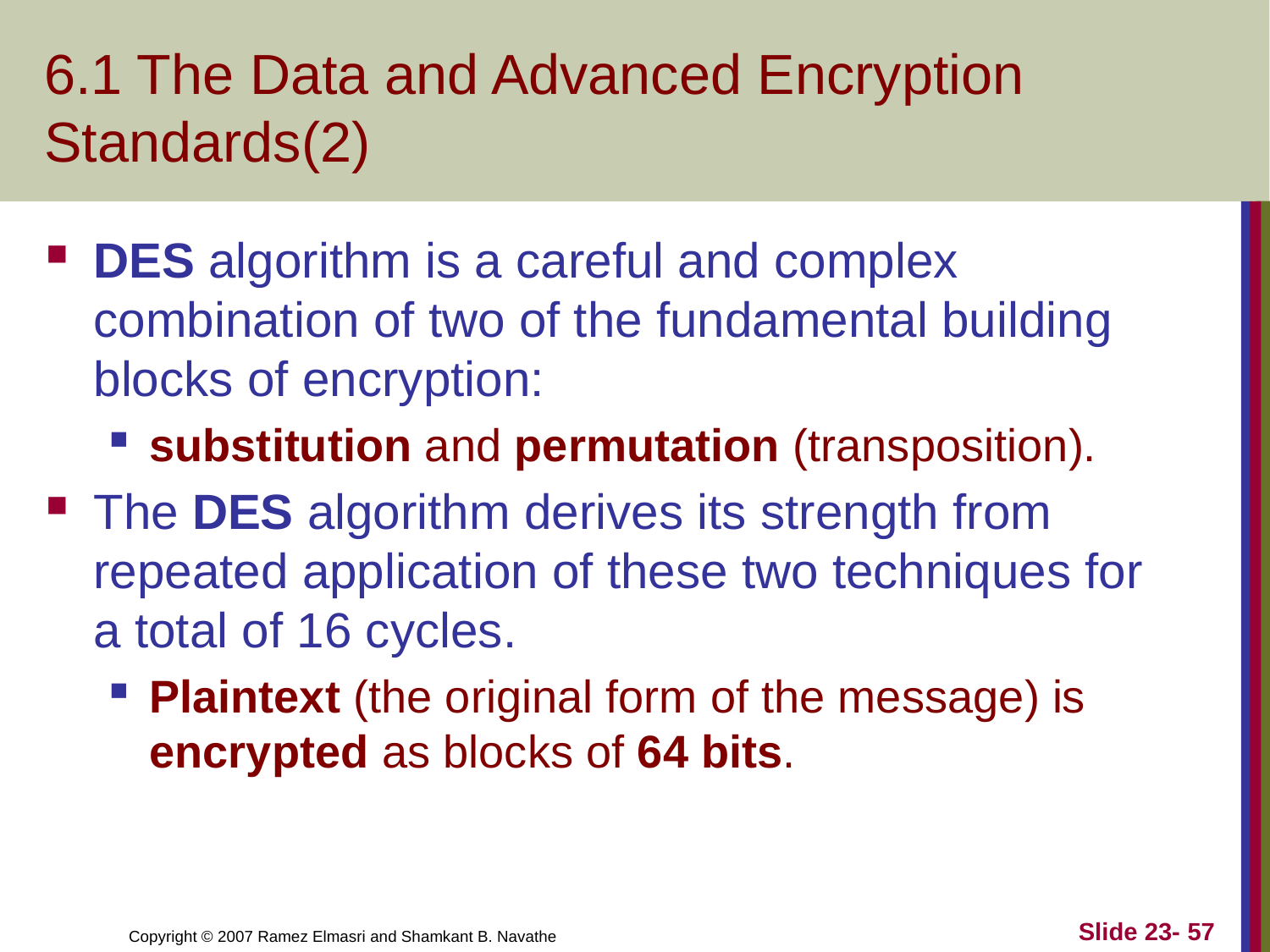

# 6.1 The Data and Advanced Encryption Standards(2)
DES algorithm is a careful and complex combination of two of the fundamental building blocks of encryption:
substitution and permutation (transposition).
The DES algorithm derives its strength from repeated application of these two techniques for a total of 16 cycles.
Plaintext (the original form of the message) is encrypted as blocks of 64 bits.
Slide 23- 57